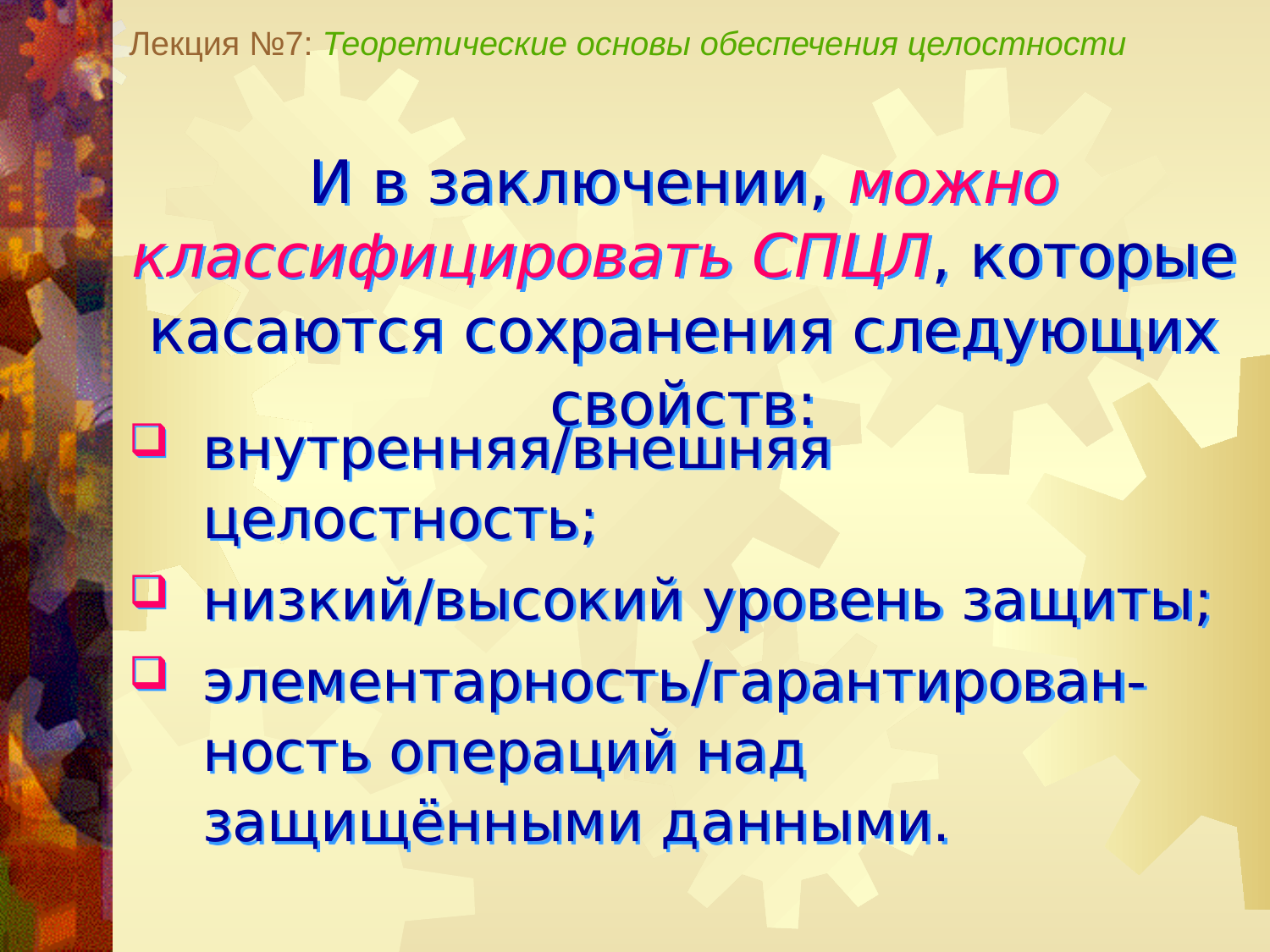

Лекция №7: Теоретические основы обеспечения целостности
И в заключении, можно классифицировать СПЦЛ, которые касаются сохранения следующих свойств:
внутренняя/внешняя целостность;
низкий/высокий уровень защиты;
элементарность/гарантирован-ность операций над защищёнными данными.